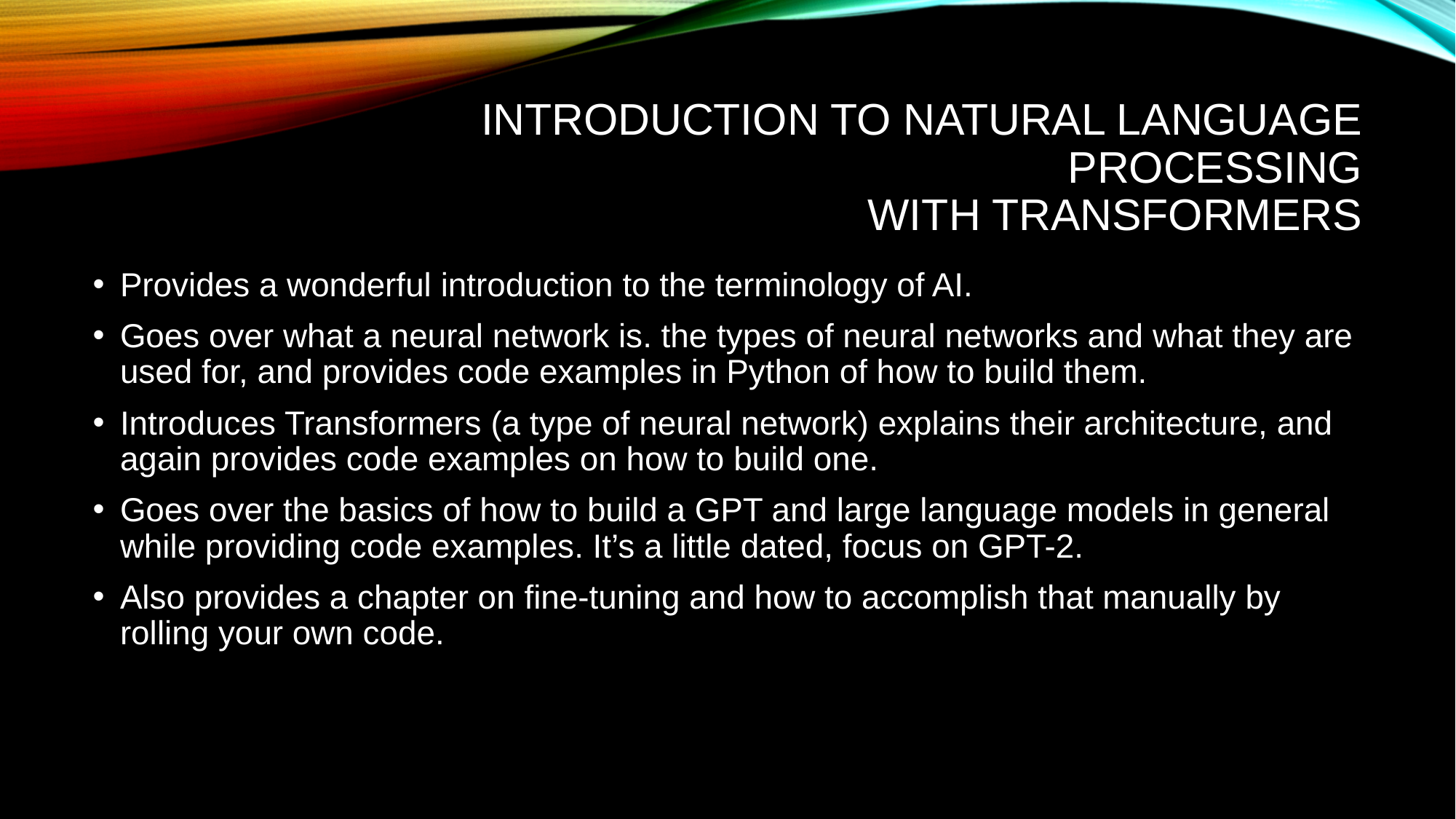

# Introduction to Natural Language Processing With Transformers
Provides a wonderful introduction to the terminology of AI.
Goes over what a neural network is. the types of neural networks and what they are used for, and provides code examples in Python of how to build them.
Introduces Transformers (a type of neural network) explains their architecture, and again provides code examples on how to build one.
Goes over the basics of how to build a GPT and large language models in general while providing code examples. It’s a little dated, focus on GPT-2.
Also provides a chapter on fine-tuning and how to accomplish that manually by rolling your own code.